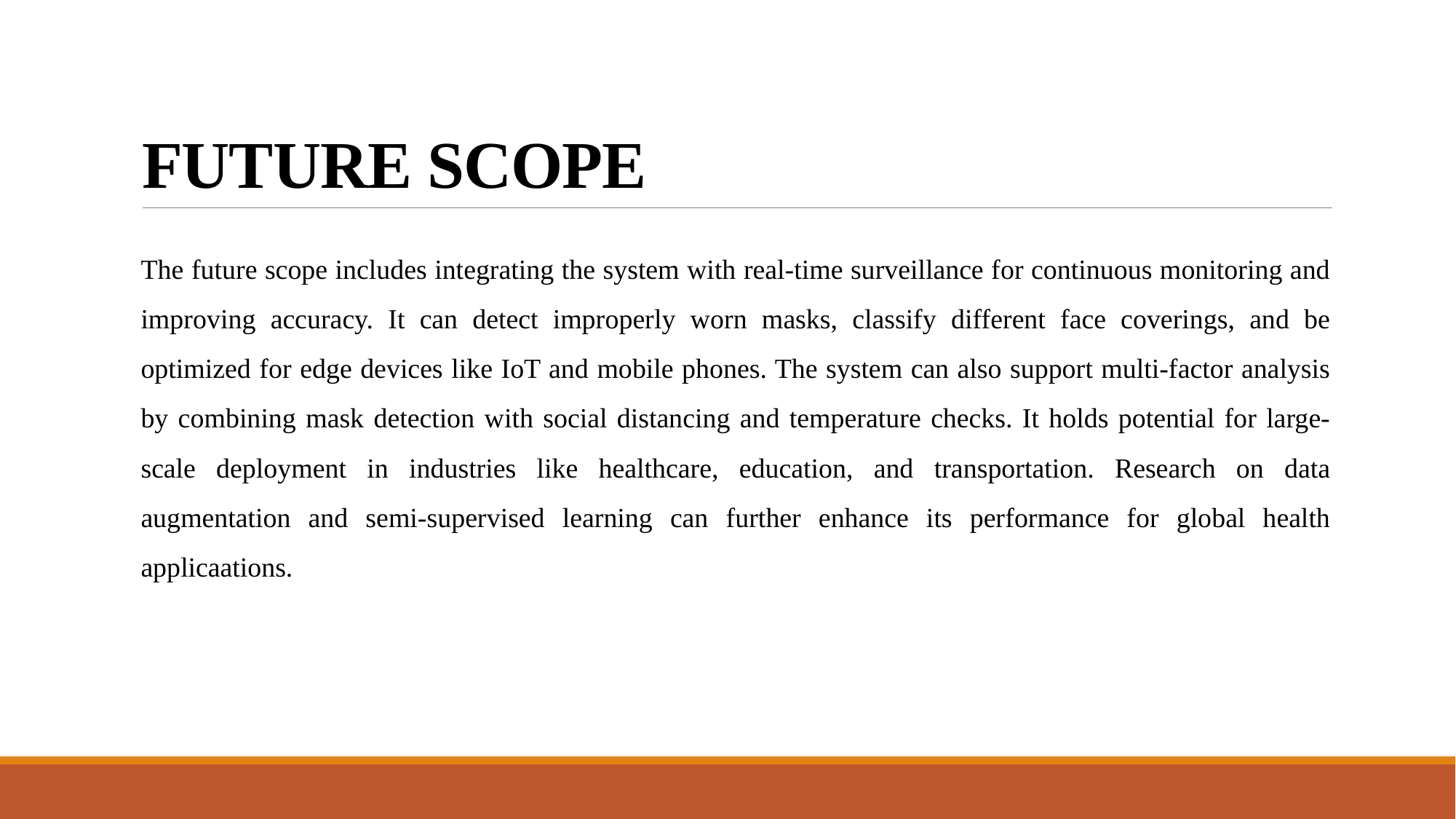

# FUTURE SCOPE
The future scope includes integrating the system with real-time surveillance for continuous monitoring and improving accuracy. It can detect improperly worn masks, classify different face coverings, and be optimized for edge devices like IoT and mobile phones. The system can also support multi-factor analysis by combining mask detection with social distancing and temperature checks. It holds potential for large-scale deployment in industries like healthcare, education, and transportation. Research on data augmentation and semi-supervised learning can further enhance its performance for global health applicaations.